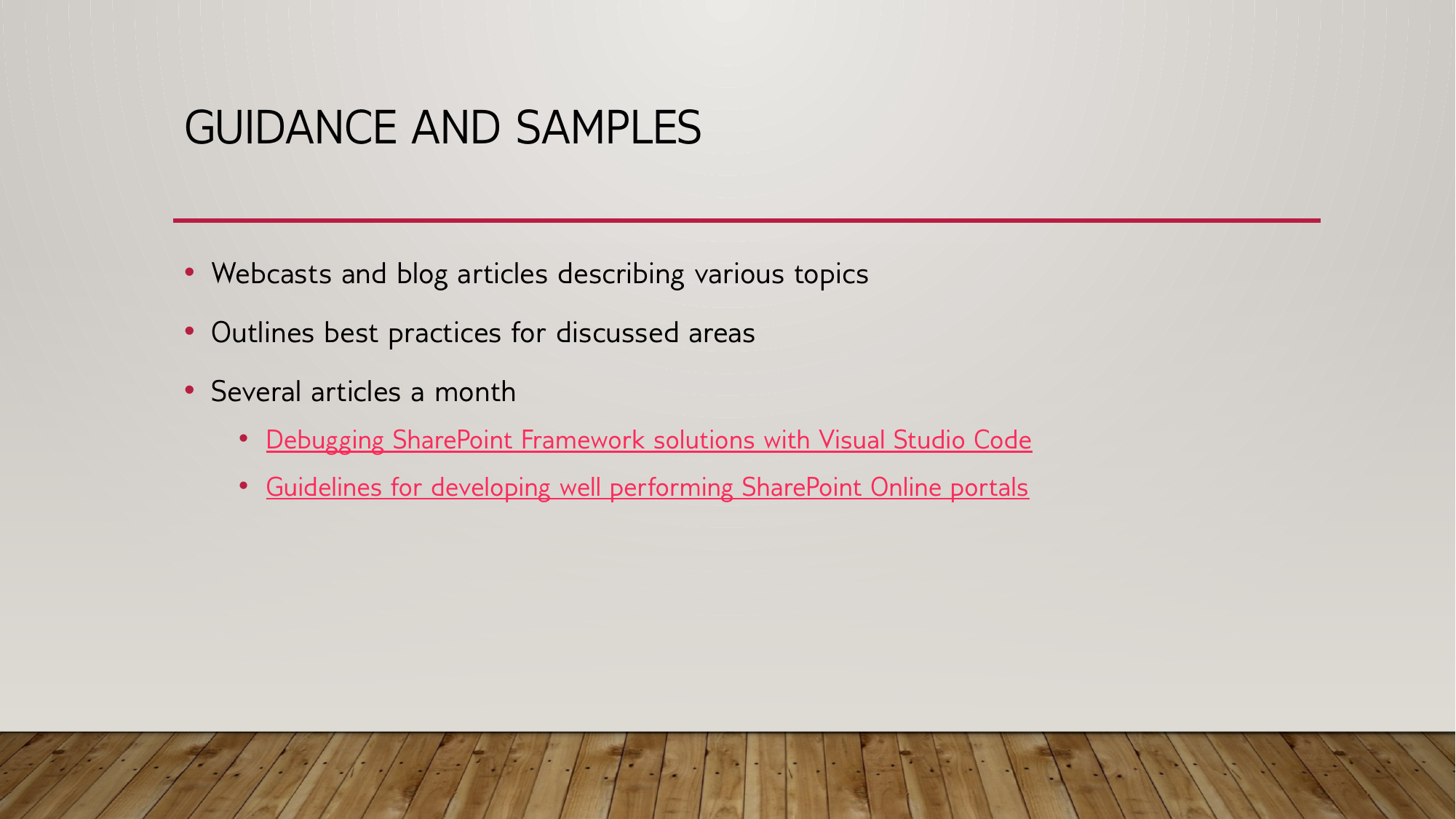

# Guidance and Samples
Webcasts and blog articles describing various topics
Outlines best practices for discussed areas
Several articles a month
Debugging SharePoint Framework solutions with Visual Studio Code
Guidelines for developing well performing SharePoint Online portals